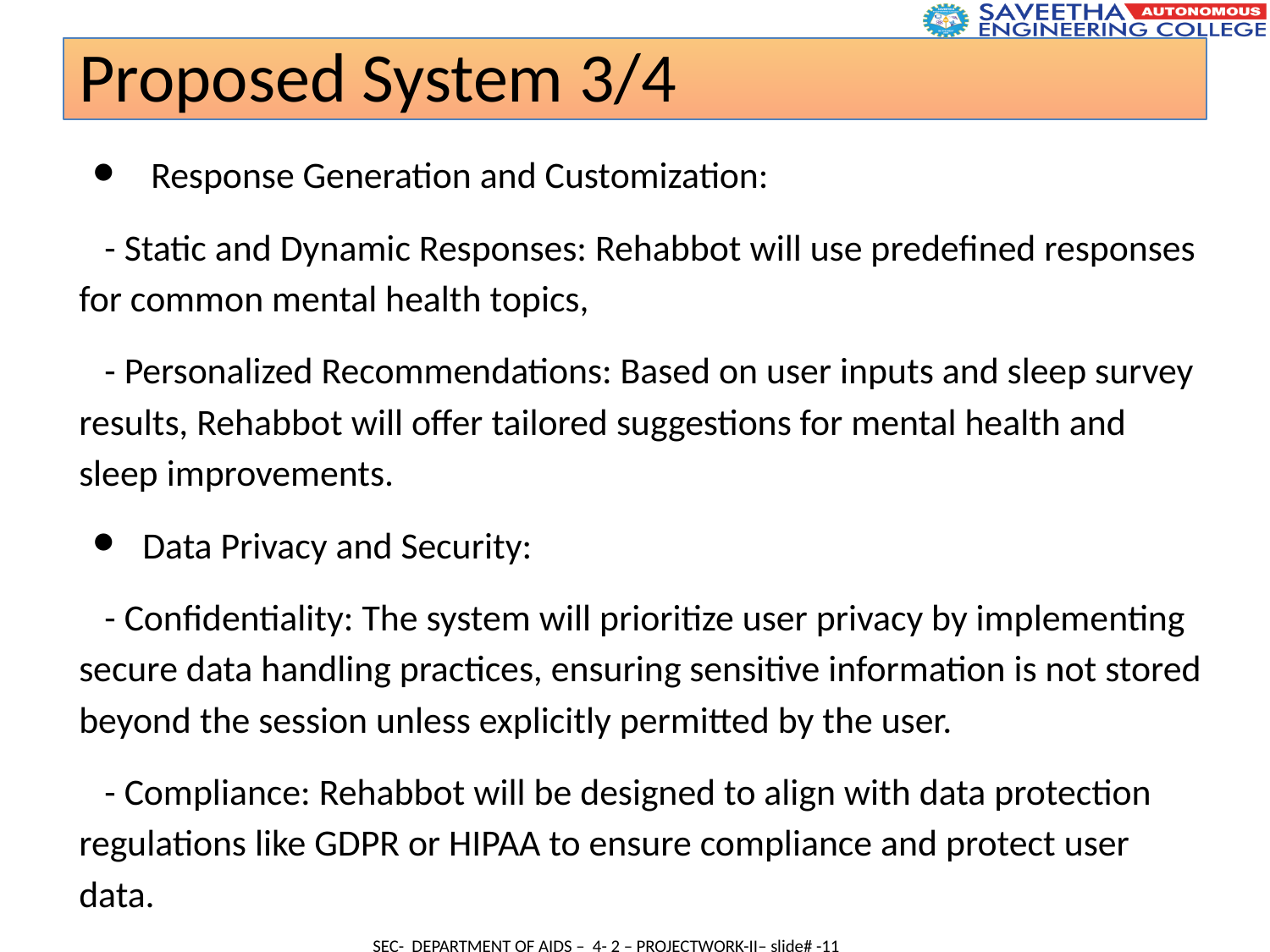

Proposed System 3/4
 Response Generation and Customization:
   - Static and Dynamic Responses: Rehabbot will use predefined responses for common mental health topics,
   - Personalized Recommendations: Based on user inputs and sleep survey results, Rehabbot will offer tailored suggestions for mental health and sleep improvements.
Data Privacy and Security:
   - Confidentiality: The system will prioritize user privacy by implementing secure data handling practices, ensuring sensitive information is not stored beyond the session unless explicitly permitted by the user.
   - Compliance: Rehabbot will be designed to align with data protection regulations like GDPR or HIPAA to ensure compliance and protect user data.